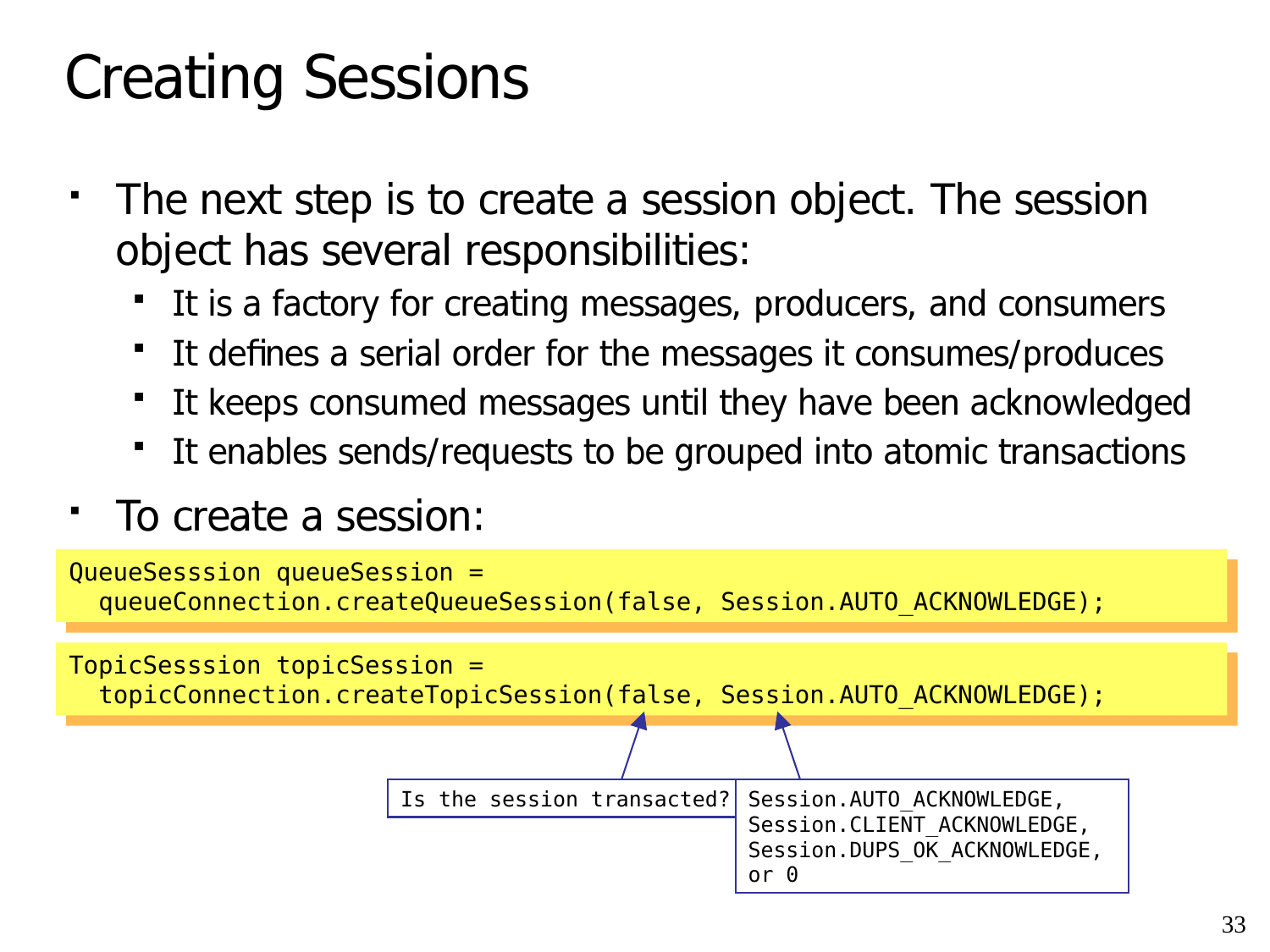

# Creating Sessions
The next step is to create a session object. The session object has several responsibilities:
It is a factory for creating messages, producers, and consumers
It defines a serial order for the messages it consumes/produces
It keeps consumed messages until they have been acknowledged
It enables sends/requests to be grouped into atomic transactions
To create a session:
QueueSesssion queueSession =
  queueConnection.createQueueSession(false, Session.AUTO_ACKNOWLEDGE);
TopicSesssion topicSession =
  topicConnection.createTopicSession(false, Session.AUTO_ACKNOWLEDGE);

Is the session transacted?
Session.AUTO_ACKNOWLEDGE,
Session.CLIENT_ACKNOWLEDGE,
Session.DUPS_OK_ACKNOWLEDGE,
or 0
33